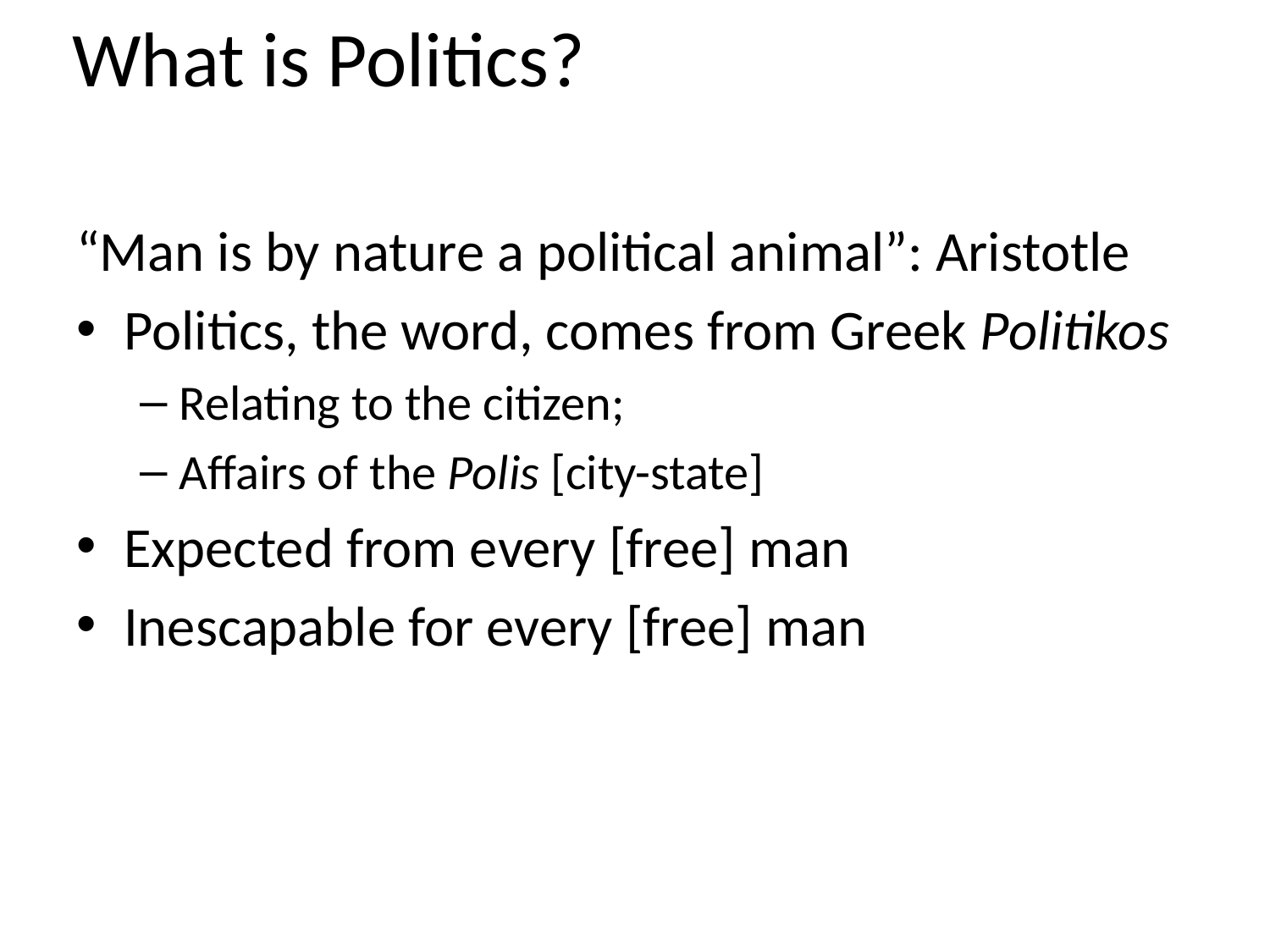

# What is Politics?
“Man is by nature a political animal”: Aristotle
Politics, the word, comes from Greek Politikos
Relating to the citizen;
Affairs of the Polis [city-state]
Expected from every [free] man
Inescapable for every [free] man